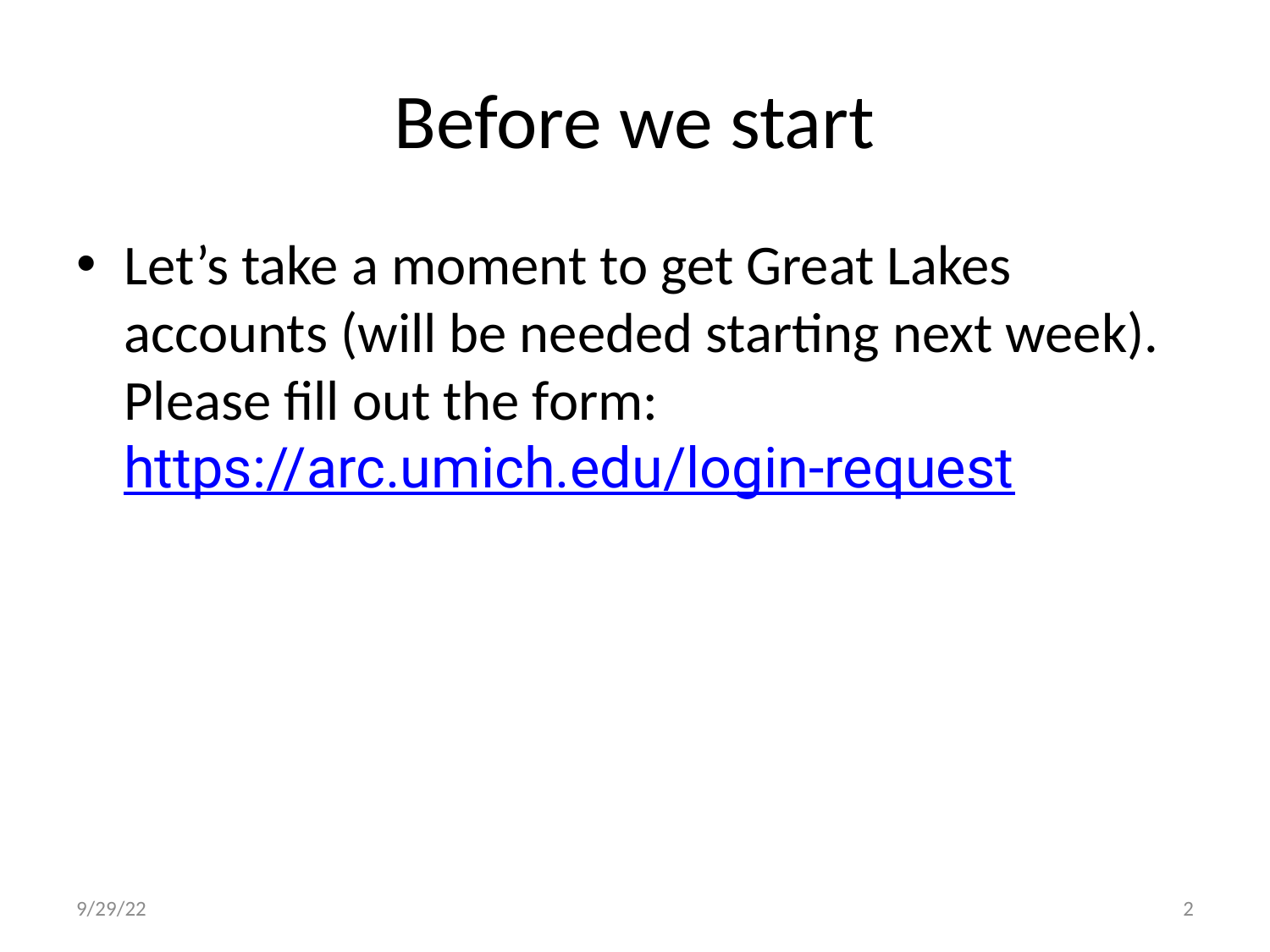

# Before we start
Let’s take a moment to get Great Lakes accounts (will be needed starting next week). Please fill out the form: https://arc.umich.edu/login-request
9/29/22
2